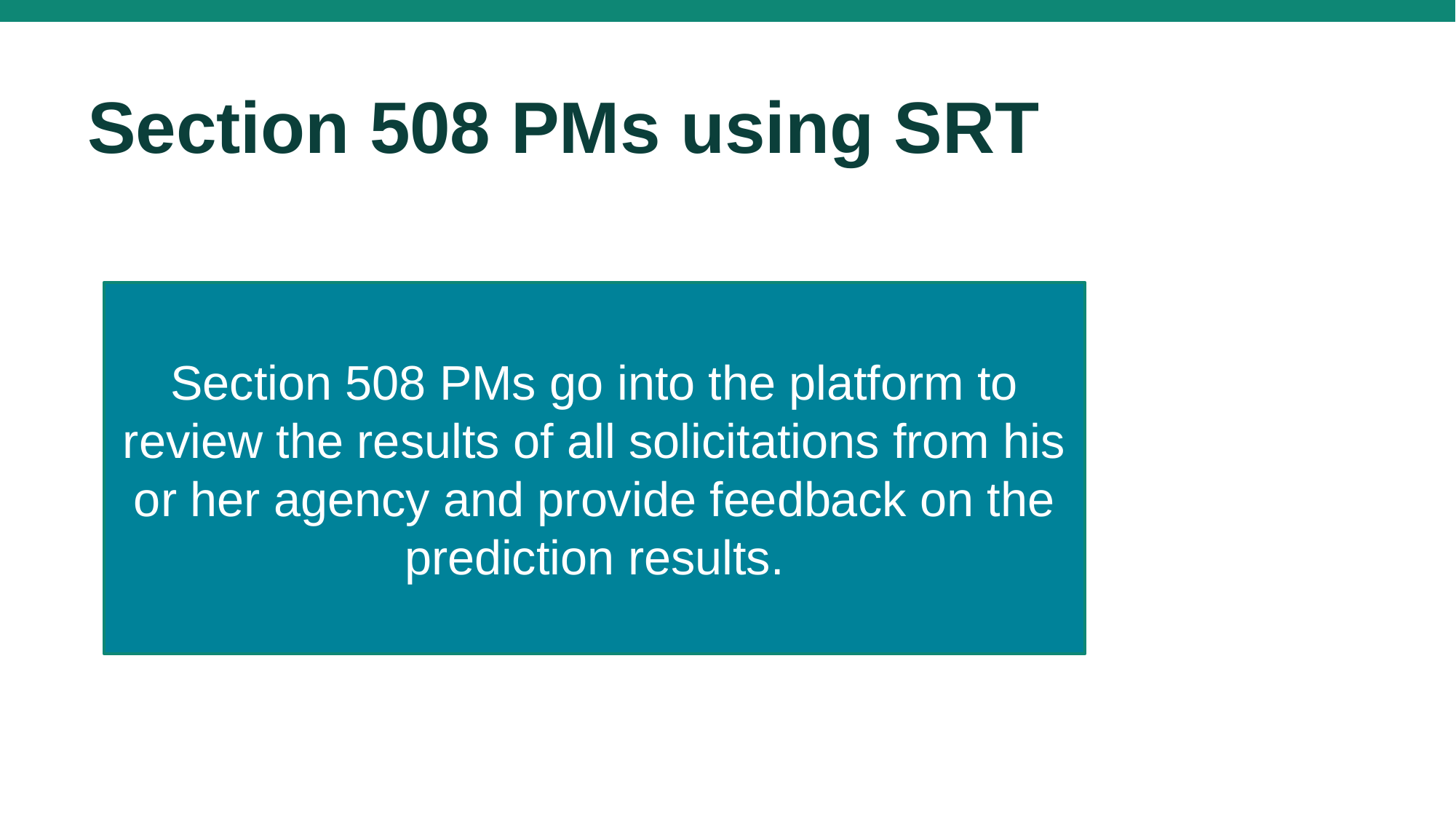

# Section 508 PMs using SRT
Section 508 PMs go into the platform to review the results of all solicitations from his or her agency and provide feedback on the prediction results.